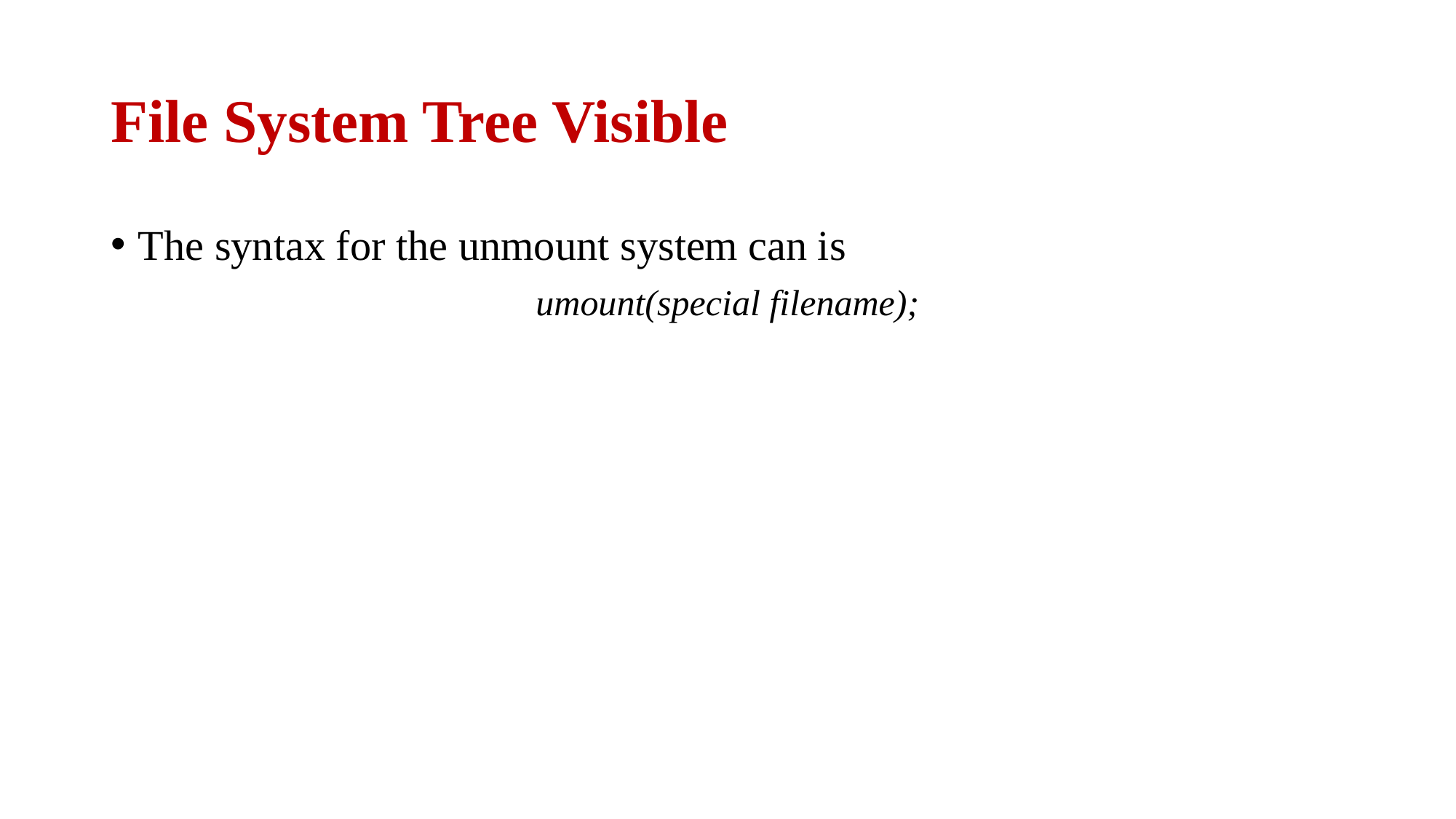

# File System Tree Visible
The syntax for the unmount system can is
umount(special filename);